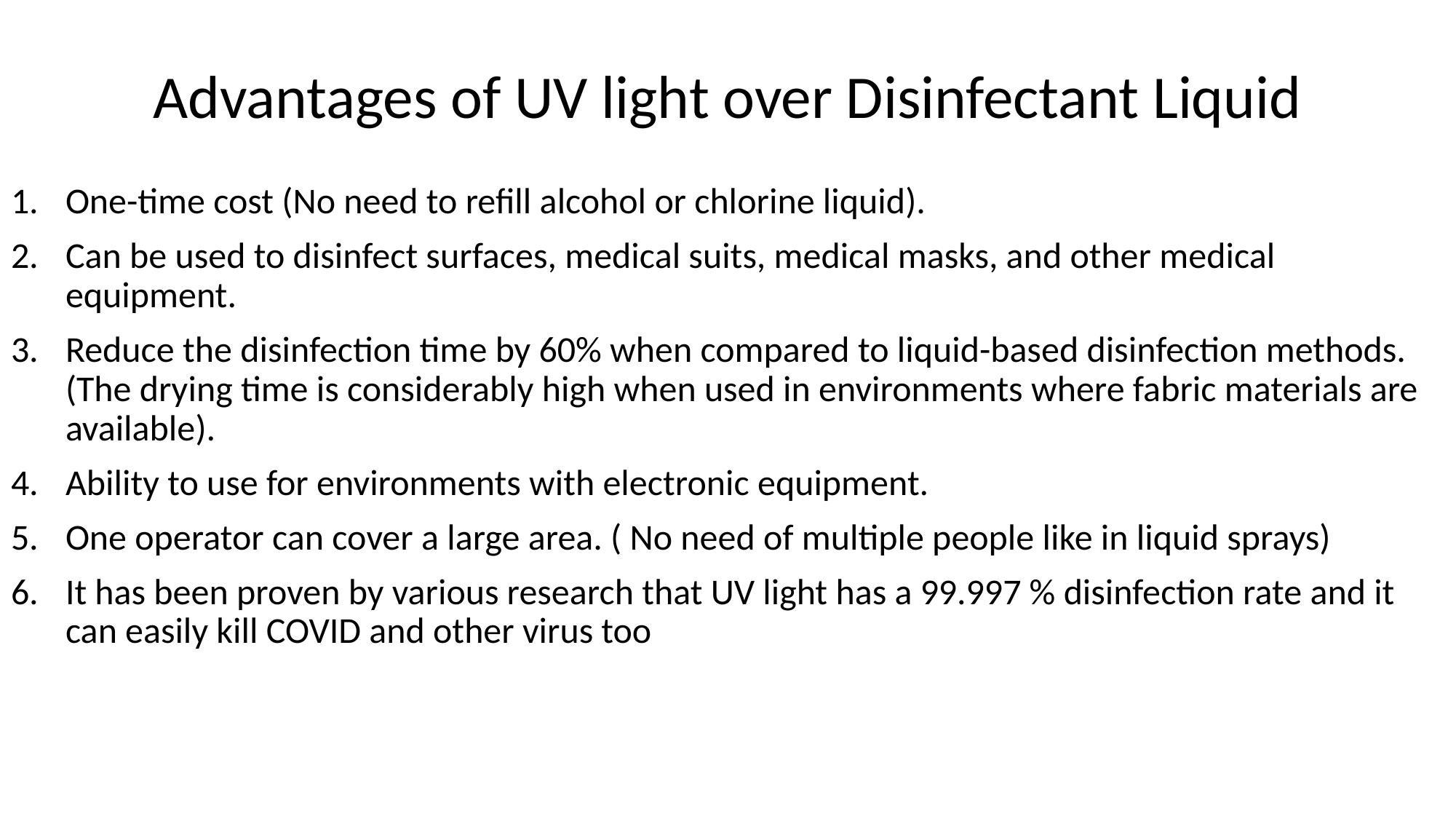

# Advantages of UV light over Disinfectant Liquid
One-time cost (No need to refill alcohol or chlorine liquid).
Can be used to disinfect surfaces, medical suits, medical masks, and other medical equipment.
Reduce the disinfection time by 60% when compared to liquid-based disinfection methods. (The drying time is considerably high when used in environments where fabric materials are available).
Ability to use for environments with electronic equipment.
One operator can cover a large area. ( No need of multiple people like in liquid sprays)
It has been proven by various research that UV light has a 99.997 % disinfection rate and it can easily kill COVID and other virus too